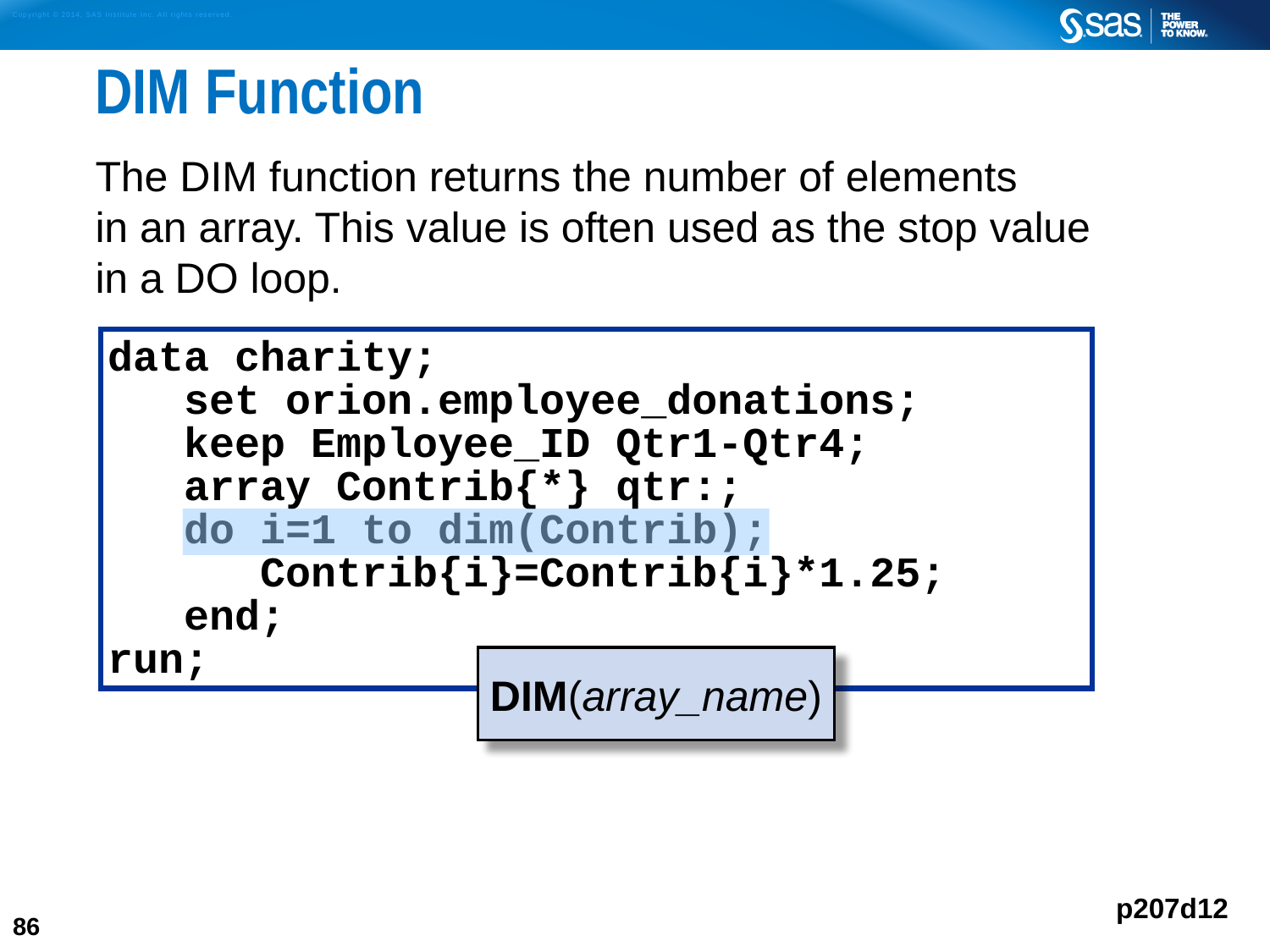

# DIM Function
The DIM function returns the number of elements
in an array. This value is often used as the stop value
in a DO loop.

data charity;
   set orion.employee_donations;
   keep Employee_ID Qtr1-Qtr4;
   array Contrib{*} qtr:;
   do i=1 to dim(Contrib);
      Contrib{i}=Contrib{i}*1.25;
   end;
run;

DIM(array_name)
p207d12
86